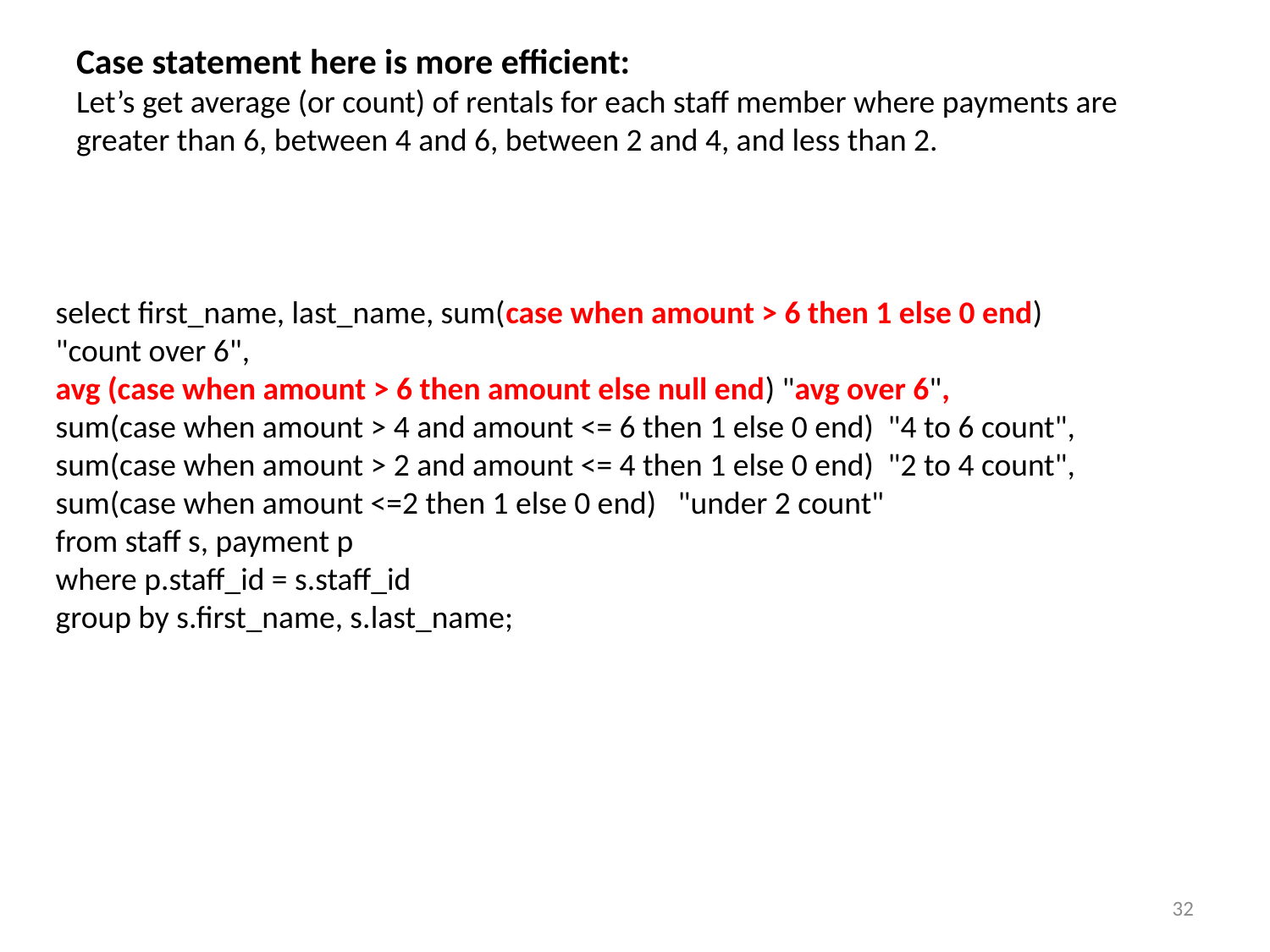

# Case statement here is more efficient: Let’s get average (or count) of rentals for each staff member where payments are greater than 6, between 4 and 6, between 2 and 4, and less than 2.
select first_name, last_name, sum(case when amount > 6 then 1 else 0 end) "count over 6",
avg (case when amount > 6 then amount else null end) "avg over 6",
sum(case when amount > 4 and amount <= 6 then 1 else 0 end)  "4 to 6 count", sum(case when amount > 2 and amount <= 4 then 1 else 0 end)  "2 to 4 count", sum(case when amount <=2 then 1 else 0 end)   "under 2 count"
from staff s, payment p
where p.staff_id = s.staff_id
group by s.first_name, s.last_name;

32